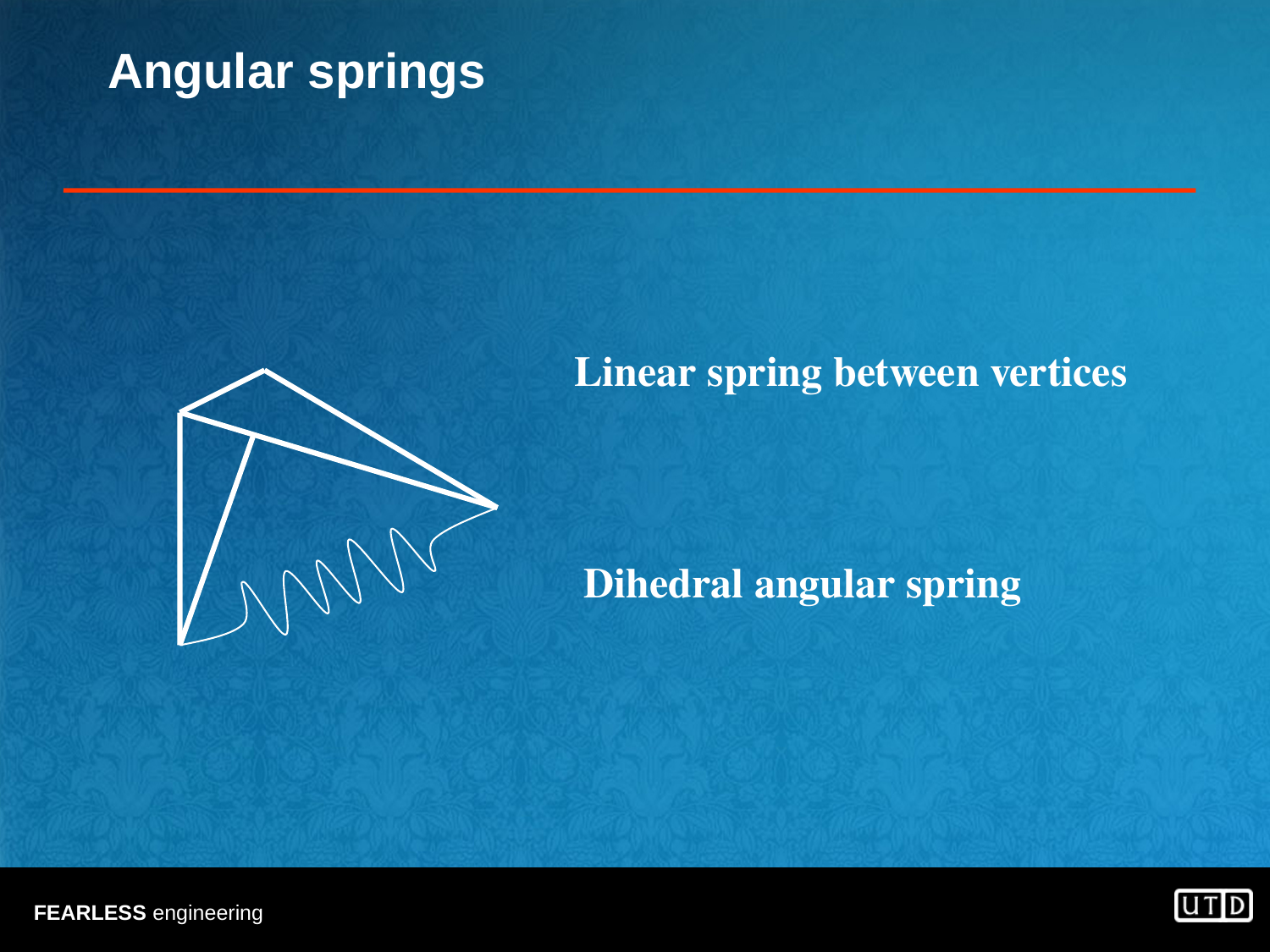

# Angular springs

Linear spring between vertices

Dihedral angular spring